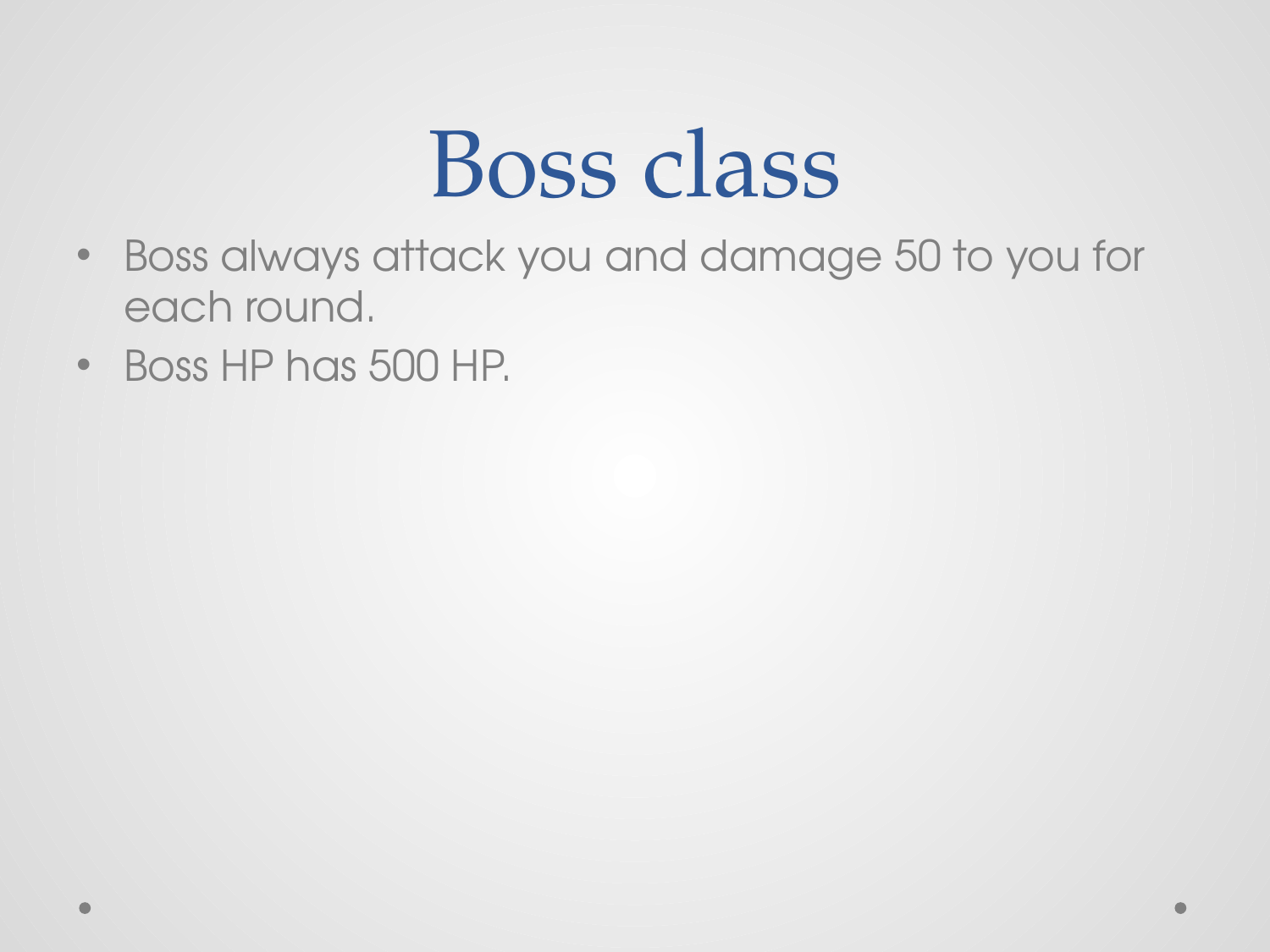

# Boss class
Boss always attack you and damage 50 to you for each round.
Boss HP has 500 HP.